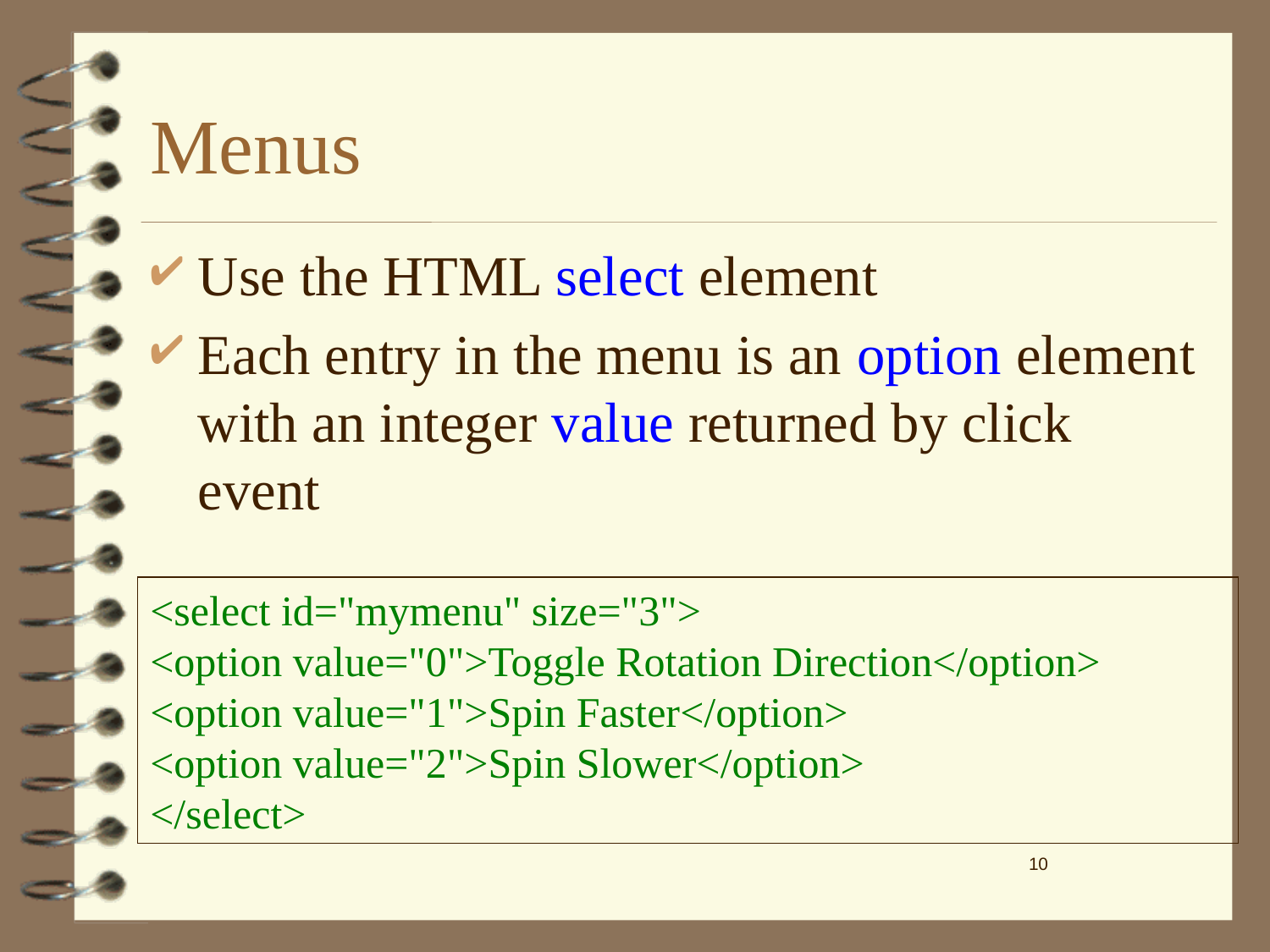

# Menus
Use the HTML select element
Each entry in the menu is an option element with an integer value returned by click event
<select id="mymenu" size="3">
<option value="0">Toggle Rotation Direction</option>
<option value="1">Spin Faster</option>
<option value="2">Spin Slower</option>
</select>
10